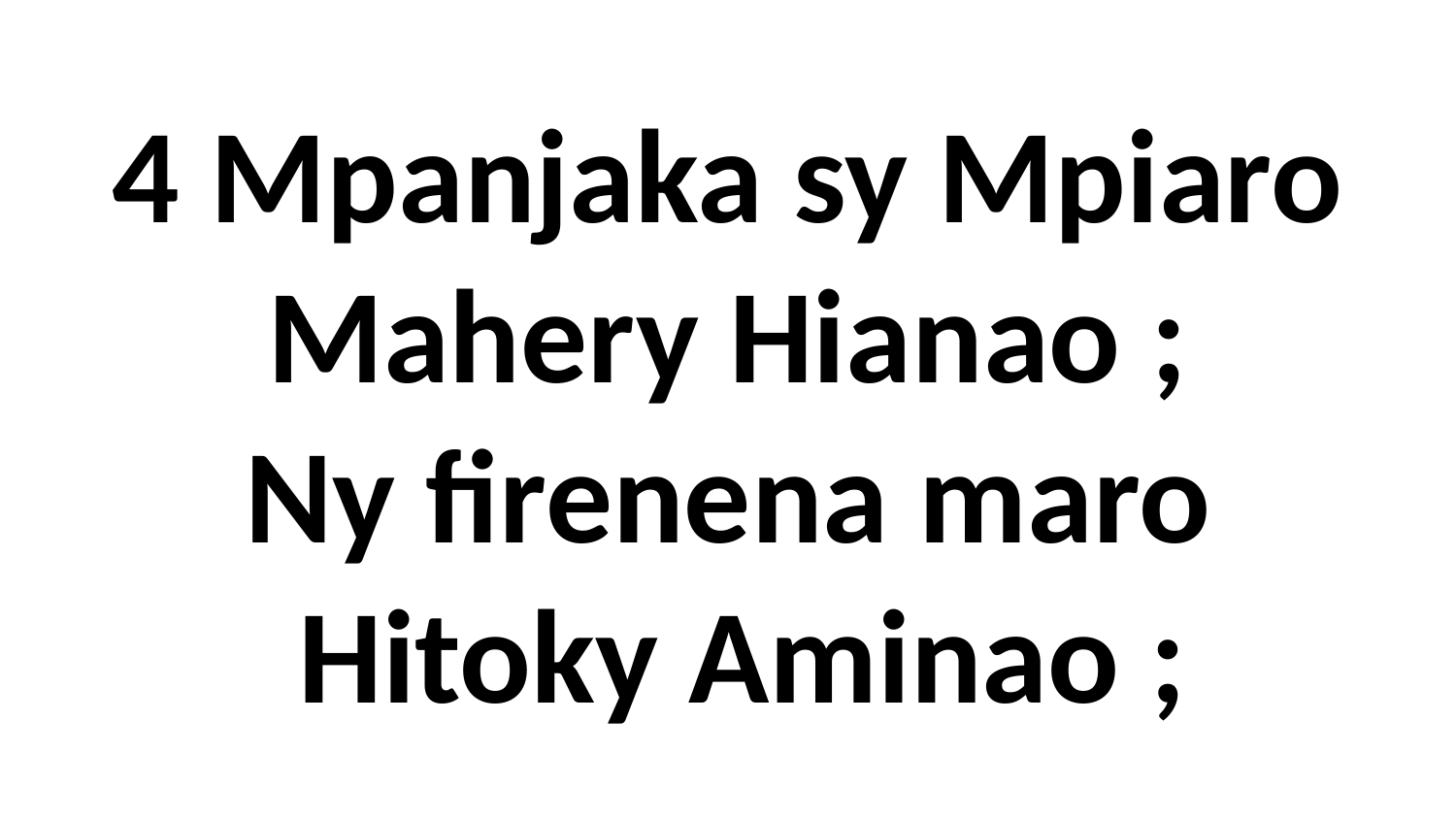

# 4 Mpanjaka sy Mpiaro Mahery Hianao ; Ny firenena maro Hitoky Aminao ;